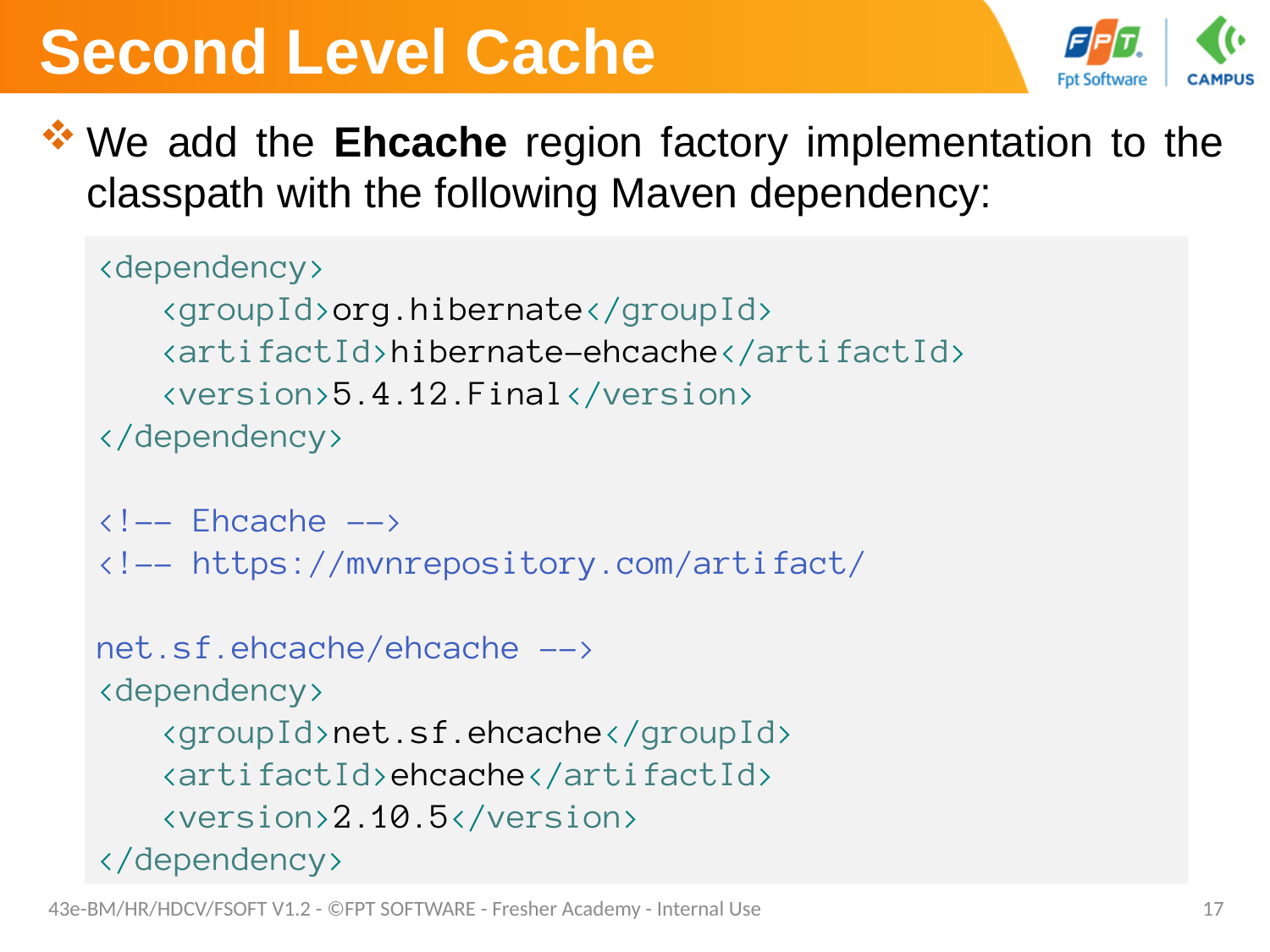

# Second Level Cache
We add the Ehcache region factory implementation to the classpath with the following Maven dependency:
<dependency>
<groupId>org.hibernate</groupId>
<artifactId>hibernate-ehcache</artifactId>
<version>5.4.12.Final</version>
</dependency>

<!-- Ehcache -->
<!-- https://mvnrepository.com/artifact/
								net.sf.ehcache/ehcache -->
<dependency>
<groupId>net.sf.ehcache</groupId>
<artifactId>ehcache</artifactId>
<version>2.10.5</version>
</dependency>
43e-BM/HR/HDCV/FSOFT V1.2 - ©FPT SOFTWARE - Fresher Academy - Internal Use
17